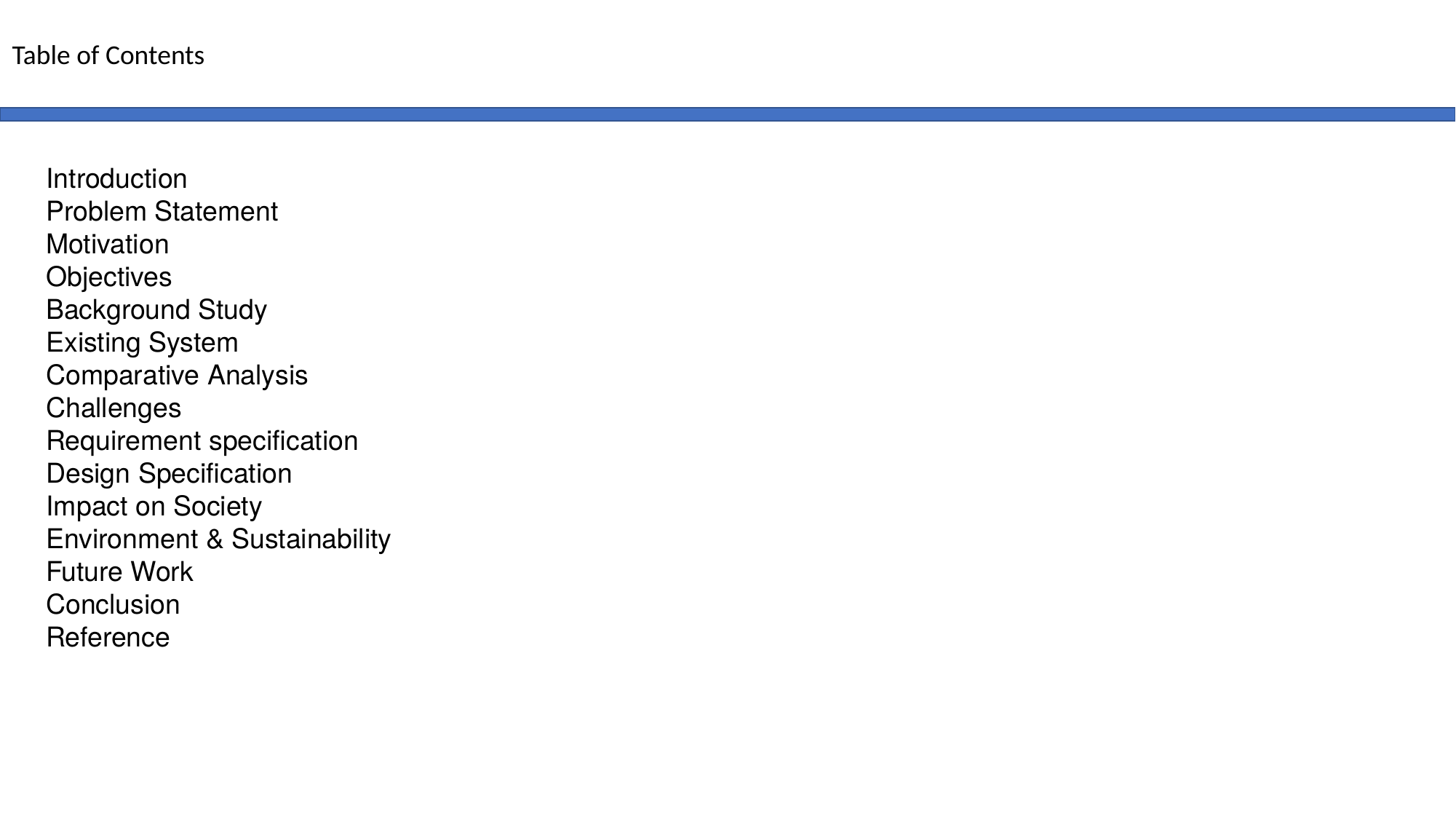

Table of Contents

Introduction
Problem Statement
Motivation
Objectives
Background Study
Existing System
Comparative Analysis
Challenges
Requirement specification
Design Specification
Impact on Society
Environment & Sustainability
Future Work
Conclusion
Reference